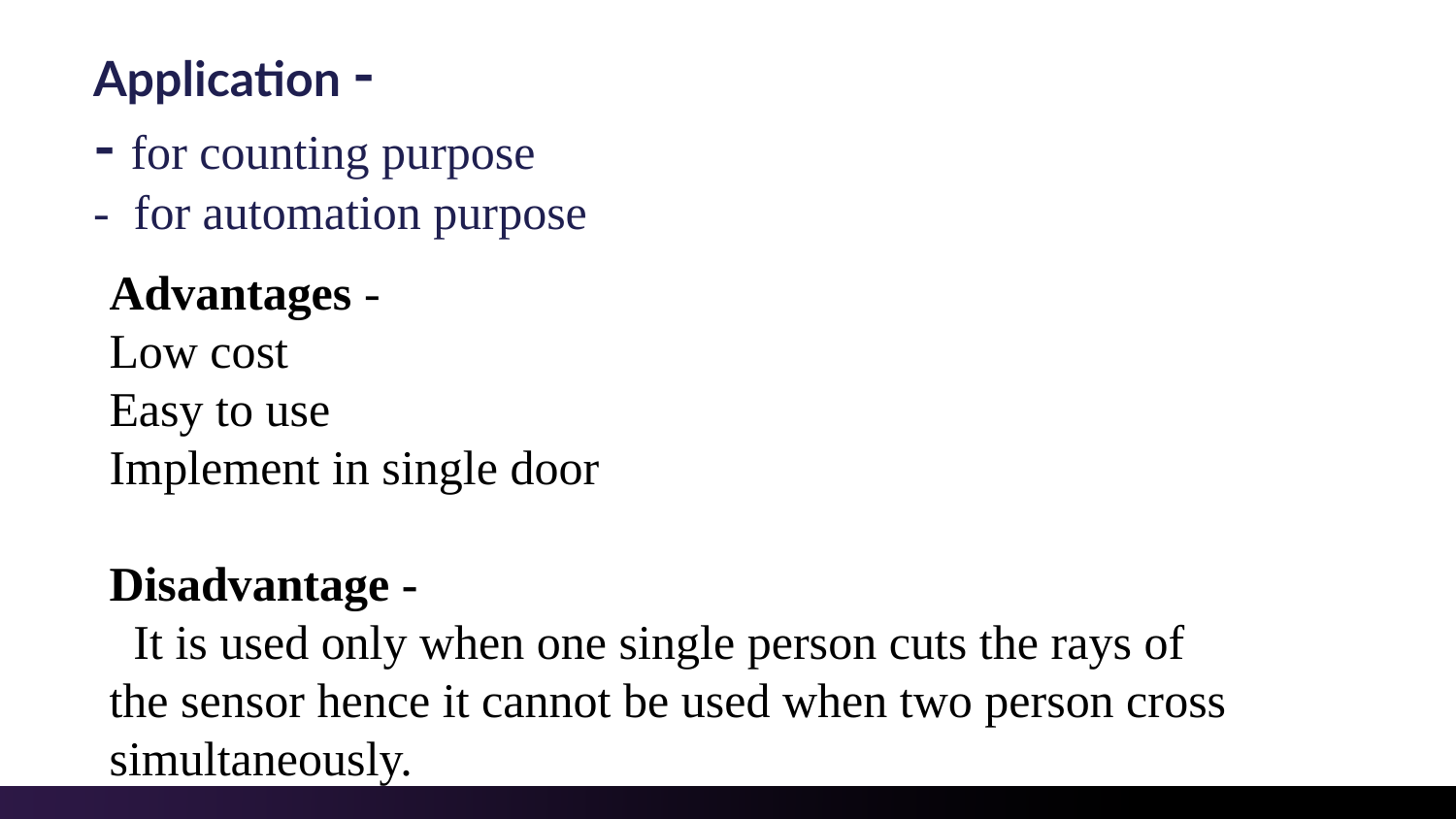

# Application - - for counting purpose -  for automation purpose
Advantages -
Low cost
Easy to use
Implement in single door

Disadvantage -
  It is used only when one single person cuts the rays of the sensor hence it cannot be used when two person cross simultaneously.